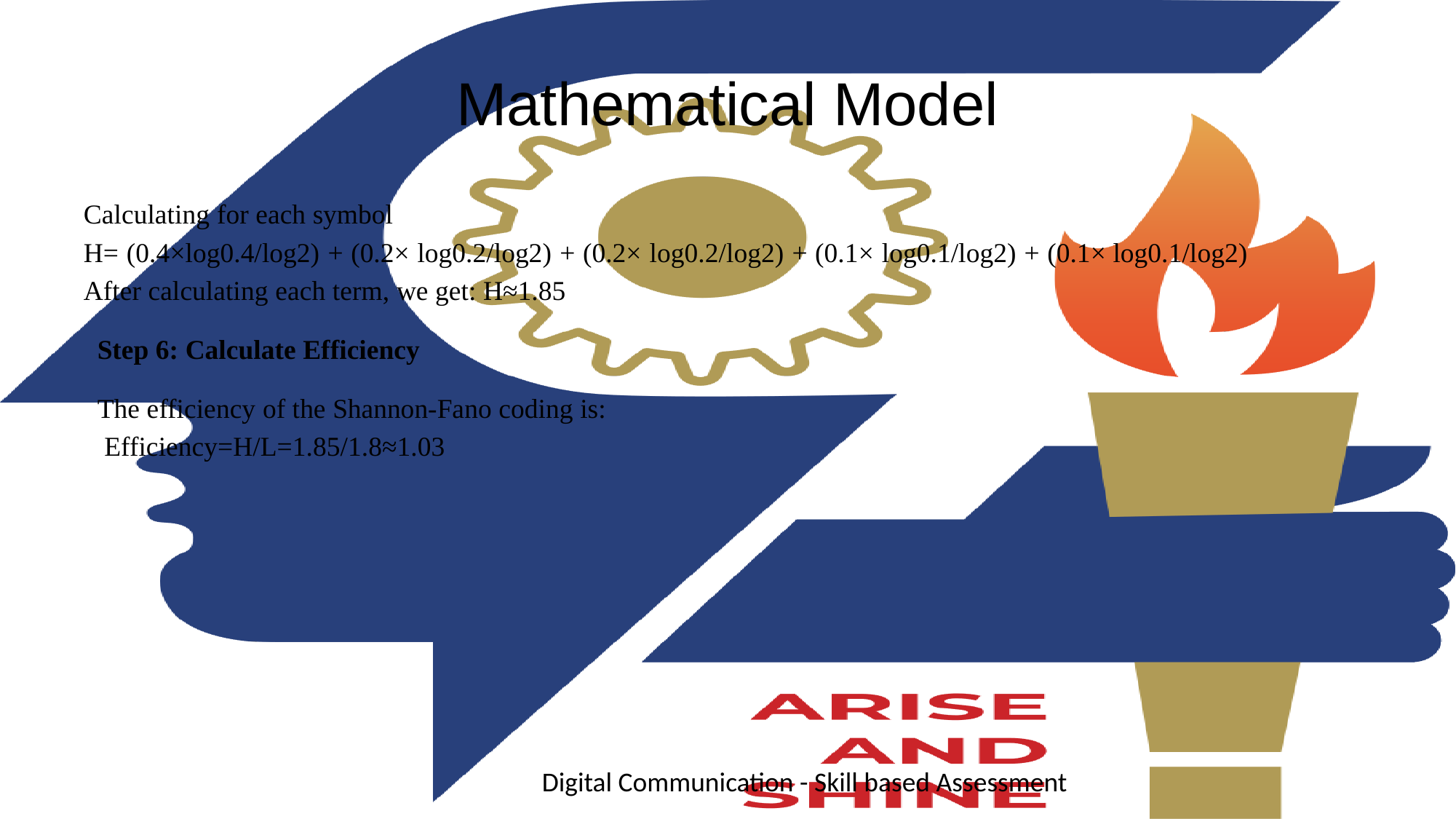

# Mathematical Model
Calculating for each symbol
H= (0.4×log0.4/log2) + (0.2× log0.2/log2) + (0.2× log0.2/log2) + (0.1× log0.1/log2) + (0.1× log0.1/log2)
After calculating each term, we get: H≈1.85

Step 6: Calculate Efficiency

The efficiency of the Shannon-Fano coding is:
 Efficiency=H/L=1.85/1.8≈1.03

Digital Communication - Skill based Assessment